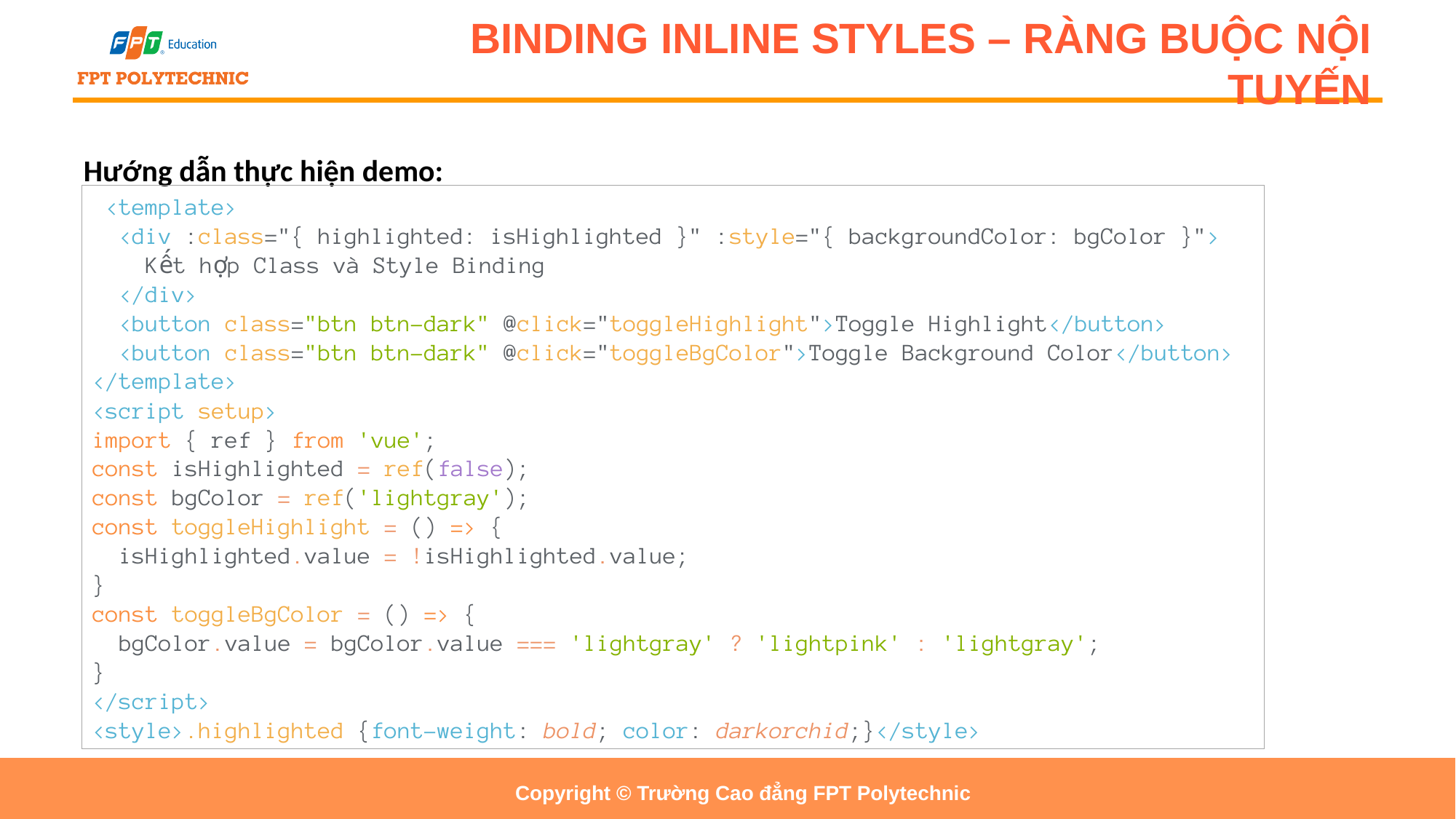

# BINDING INLINE STYLES – RÀNG BUỘC NỘI TUYẾN
Hướng dẫn thực hiện demo:

 <template>
  <div :class="{ highlighted: isHighlighted }" :style="{ backgroundColor: bgColor }">
    Kết hợp Class và Style Binding
  </div>
  <button class="btn btn-dark" @click="toggleHighlight">Toggle Highlight</button>
  <button class="btn btn-dark" @click="toggleBgColor">Toggle Background Color</button>
</template>
<script setup>
import { ref } from 'vue';
const isHighlighted = ref(false);
const bgColor = ref('lightgray');
const toggleHighlight = () => {
  isHighlighted.value = !isHighlighted.value;
}
const toggleBgColor = () => {
  bgColor.value = bgColor.value === 'lightgray' ? 'lightpink' : 'lightgray';
}
</script>
<style>.highlighted {font-weight: bold; color: darkorchid;}</style>

Copyright © Trường Cao đẳng FPT Polytechnic